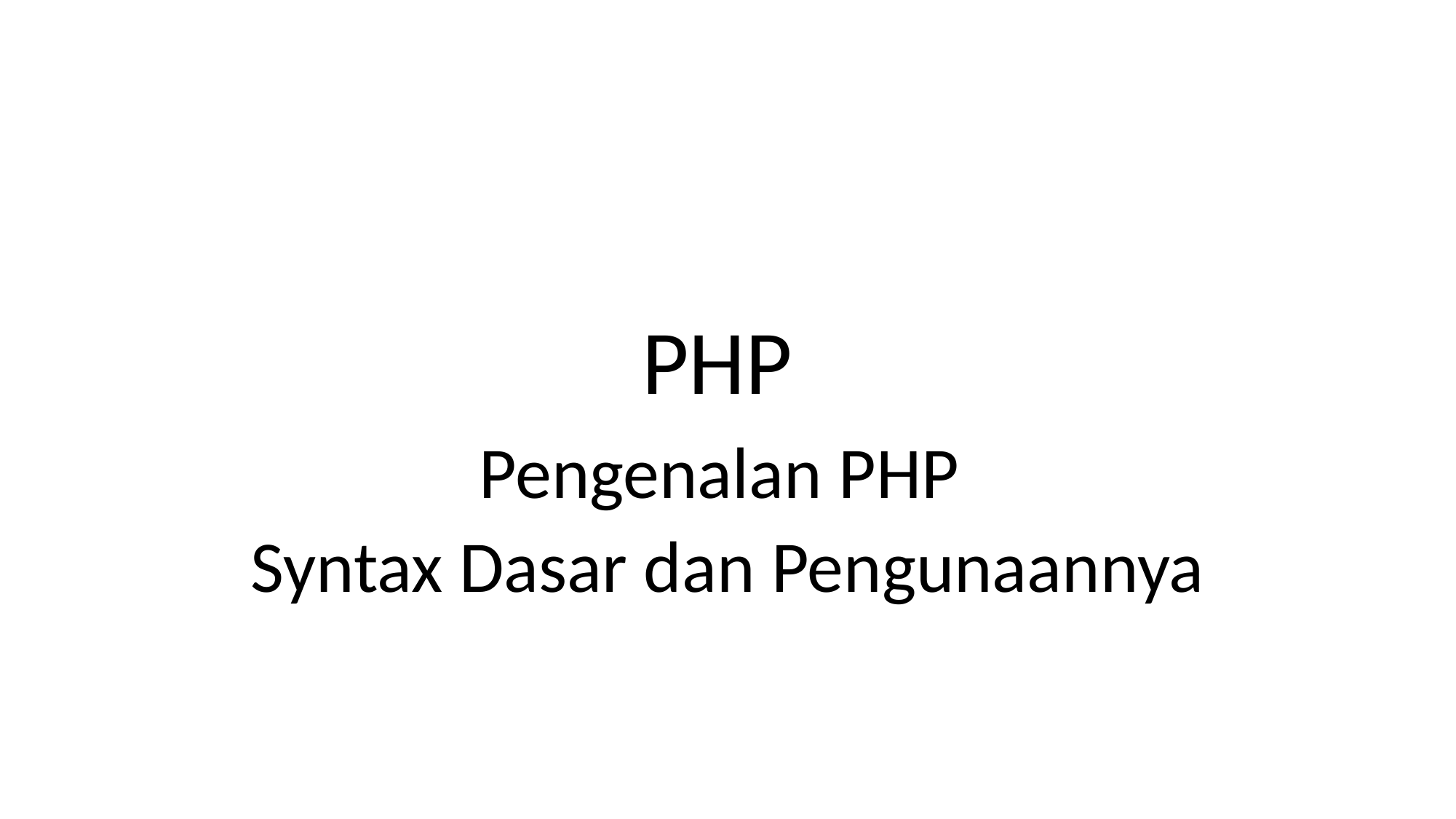

# PHP
Pengenalan PHP
Syntax Dasar dan Pengunaannya